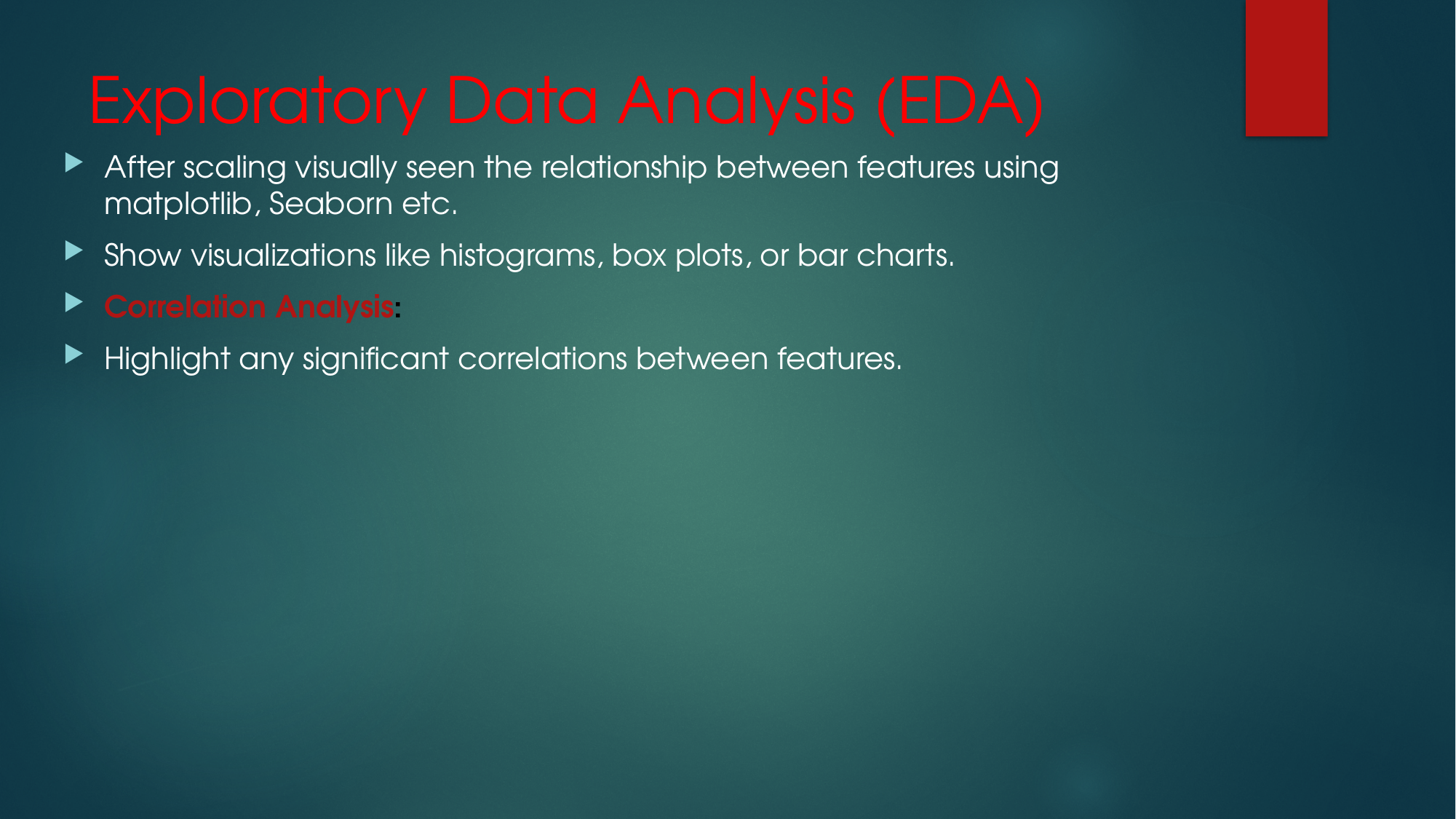

# Exploratory Data Analysis (EDA)
After scaling visually seen the relationship between features using matplotlib, Seaborn etc.
Show visualizations like histograms, box plots, or bar charts.
Correlation Analysis:
Highlight any significant correlations between features.